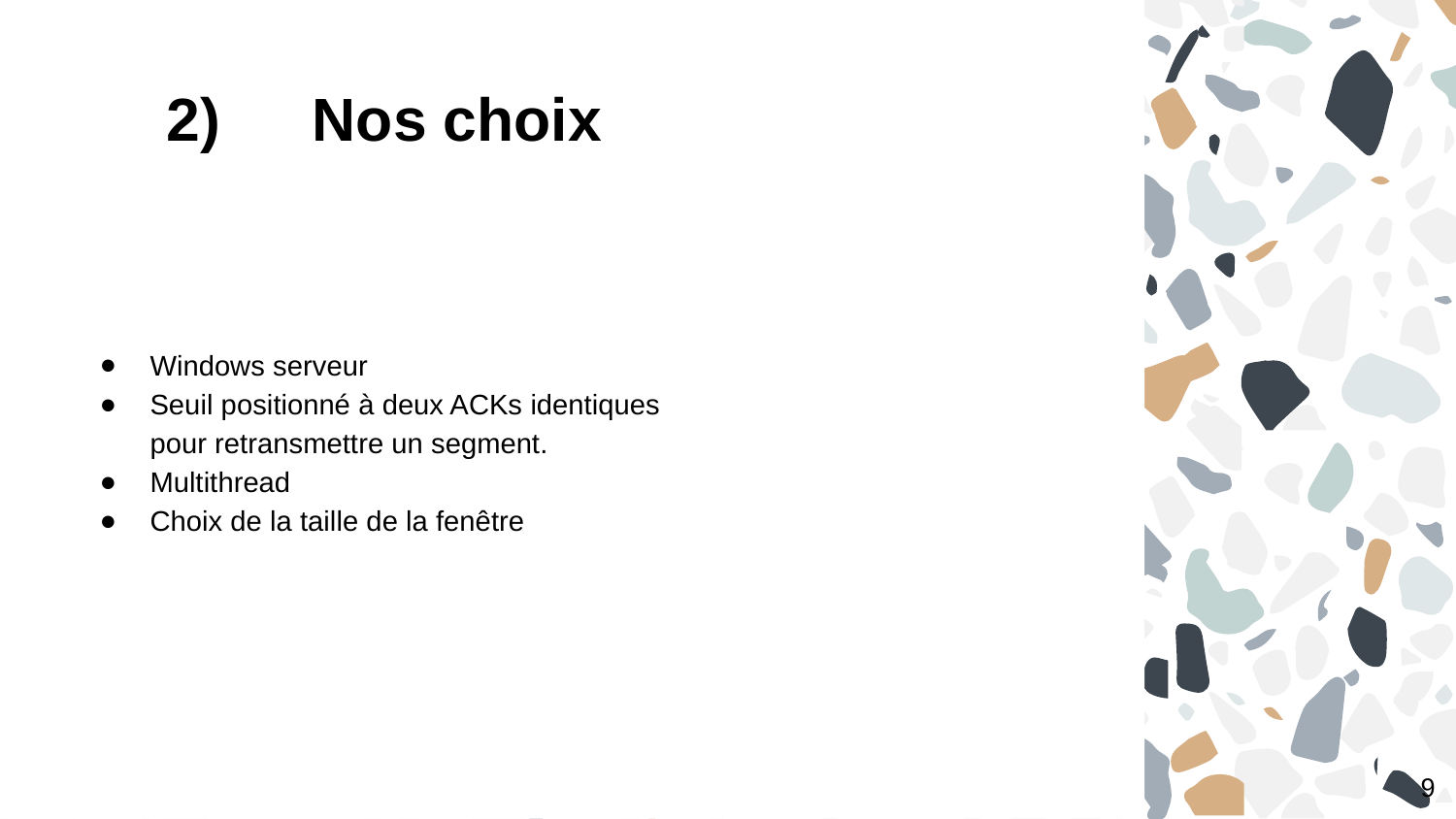

# 2) 	Nos choix
Windows serveur
Seuil positionné à deux ACKs identiques pour retransmettre un segment.
Multithread
Choix de la taille de la fenêtre

9